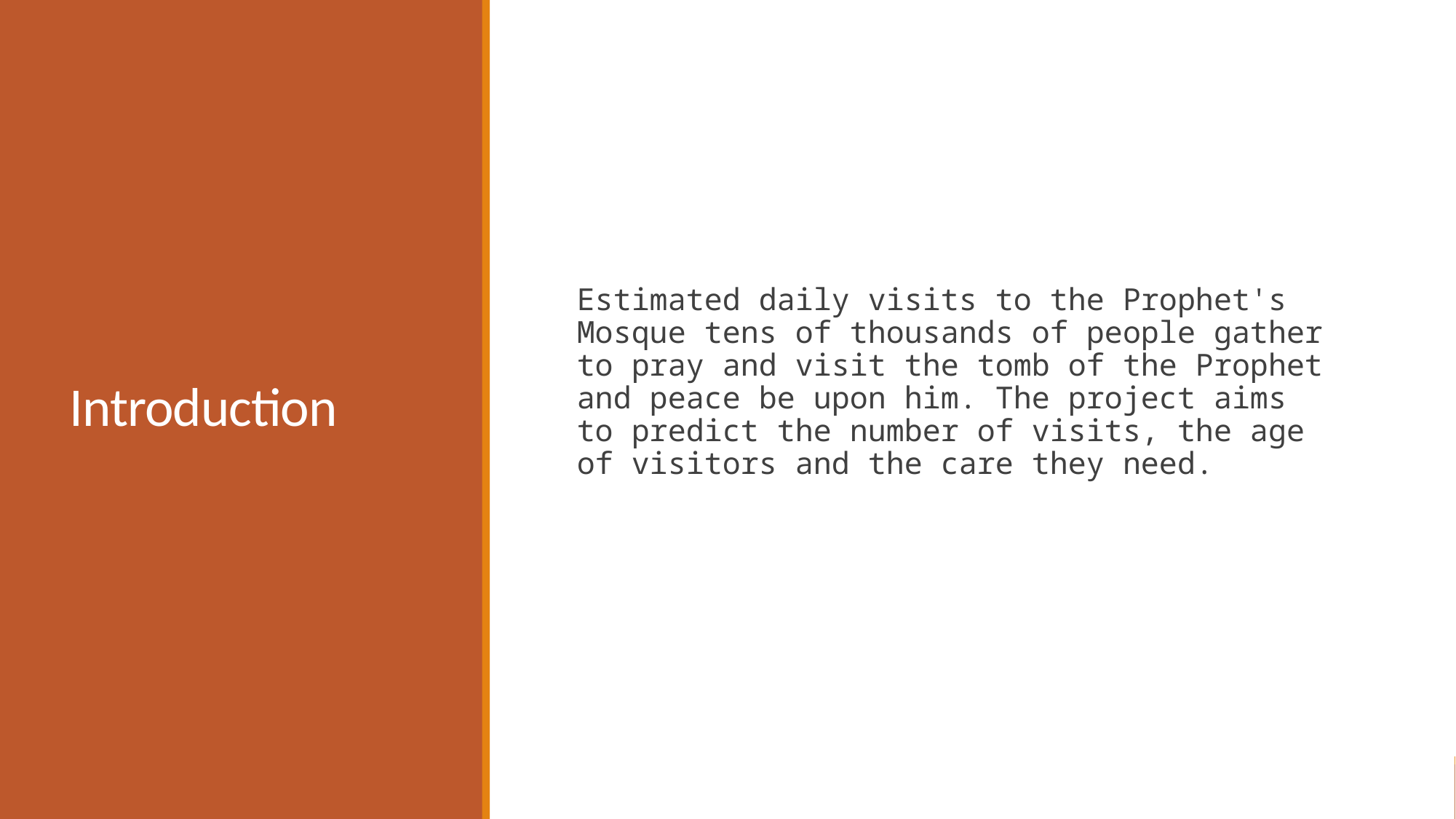

# Introduction
Estimated daily visits to the Prophet's Mosque tens of thousands of people gather to pray and visit the tomb of the Prophet and peace be upon him. The project aims to predict the number of visits, the age of visitors and the care they need.